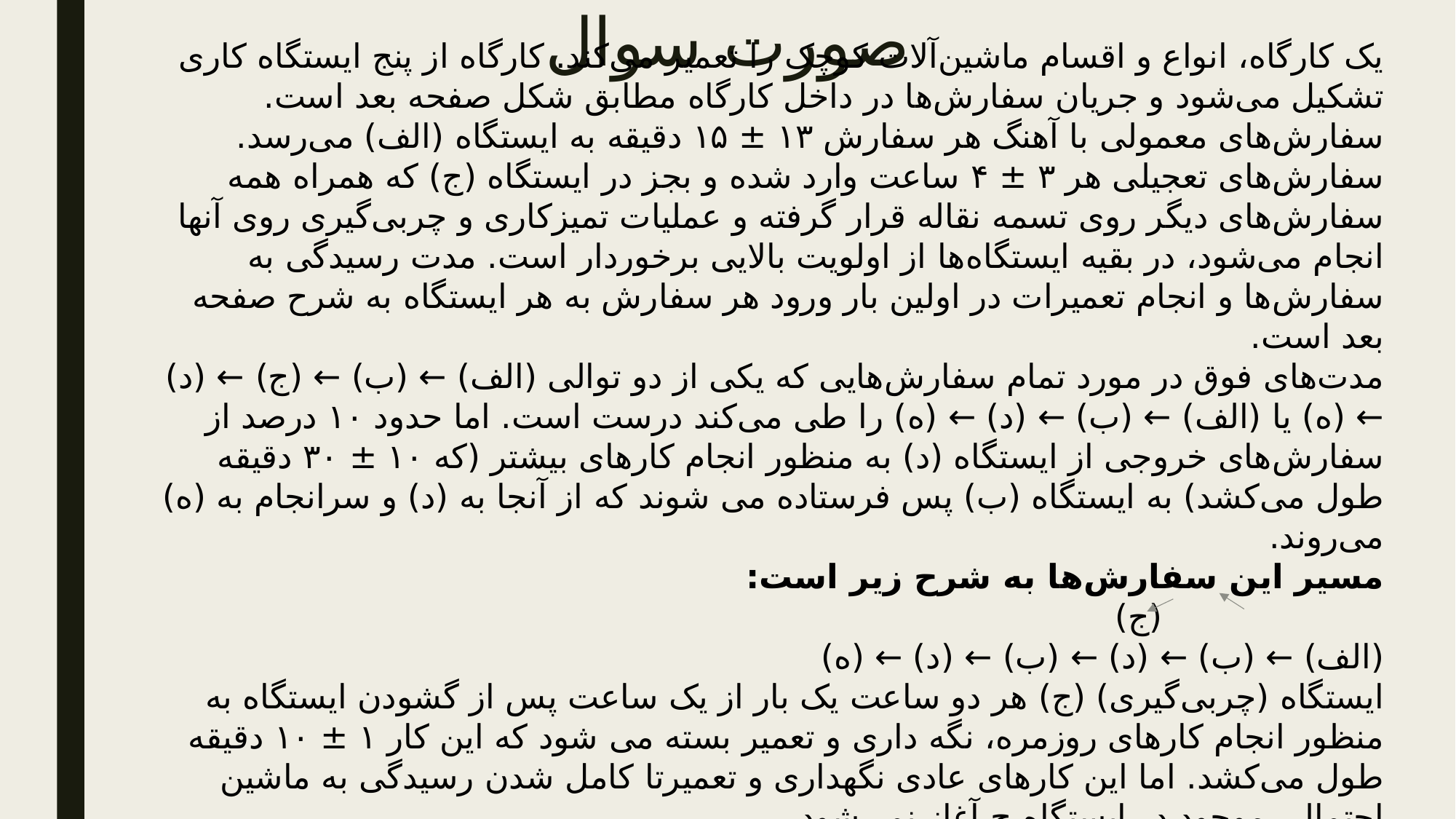

# صورت سوال
یک کارگاه، انواع و اقسام ماشین‌آلات کوچک را تعمیر می‌کند. کارگاه از پنج ایستگاه کاری تشکیل می‌شود و جریان سفارش‌ها در داخل کارگاه مطابق شکل صفحه بعد است.
سفارش‌های معمولی با آهنگ هر سفارش ۱۳ ± ۱۵ دقیقه به ایستگاه (الف) می‌رسد. سفارش‌های تعجیلی هر ۳ ± ۴ ساعت وارد شده و بجز در ایستگاه (ج) که همراه همه سفارش‌های دیگر روی تسمه نقاله قرار گرفته و عملیات تمیزکاری و چربی‌گیری روی آنها انجام می‌شود، در بقیه ایستگاه‌ها از اولویت بالایی برخوردار است. مدت رسیدگی به سفارش‌ها و انجام تعمیرات در اولین بار ورود هر سفارش به هر ایستگاه به شرح صفحه بعد است.
مدت‌های فوق در مورد تمام سفارش‌هایی که یکی از دو توالی (الف) ← (ب) ← (ج) ← (د) ← (ه) یا (الف) ← (ب) ← (د) ← (ه) را طی می‌کند درست است. اما حدود ۱۰ درصد از سفارش‌های خروجی از ایستگاه (د) به منظور انجام کارهای بیشتر (که ۱۰ ± ۳۰ دقیقه طول می‌کشد) به ایستگاه (ب) پس فرستاده می شوند که از آنجا به (د) و سرانجام به (ه) می‌روند.
مسیر این سفارش‌ها به شرح زیر است:
                     (ج)
(الف) ← (ب) ← (د) ← (ب) ← (د) ← (ه)
ایستگاه (چربی‌گیری) (ج) هر دو ساعت یک بار از یک ساعت پس از گشودن ایستگاه به منظور انجام کارهای روزمره، نگه داری و تعمیر بسته می شود که این کار ۱ ± ۱۰ دقیقه طول می‌کشد. اما این کارهای عادی نگهداری و تعمیرتا کامل شدن رسیدگی به ماشین احتمالی موجود در ایستگاه ج آغاز نمی‌شود.